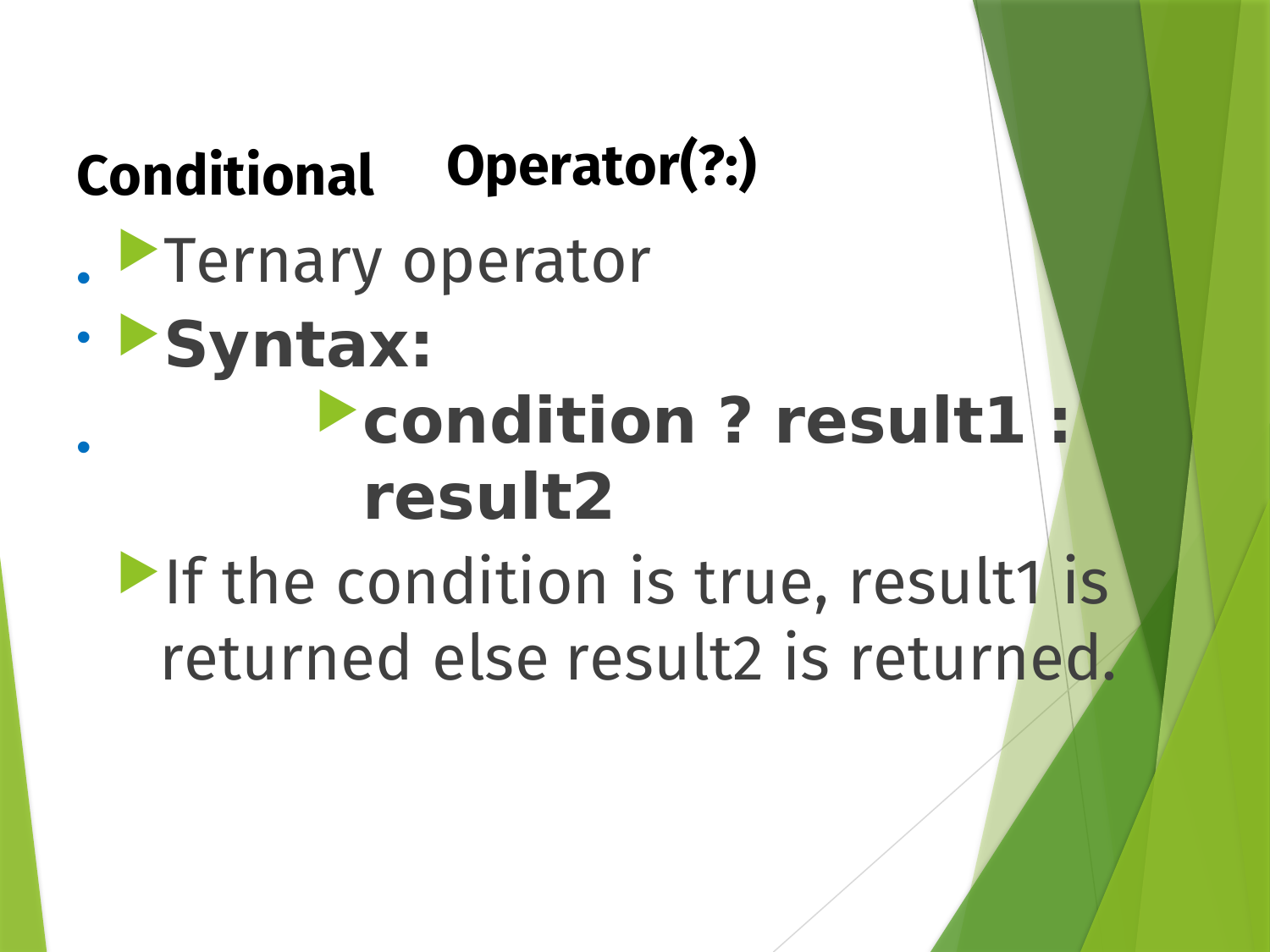

# Conditional
Operator(?:)
Ternary operator
Syntax:
condition ? result1 : result2
If the condition is true, result1 is returned else result2 is returned.
•
•
•